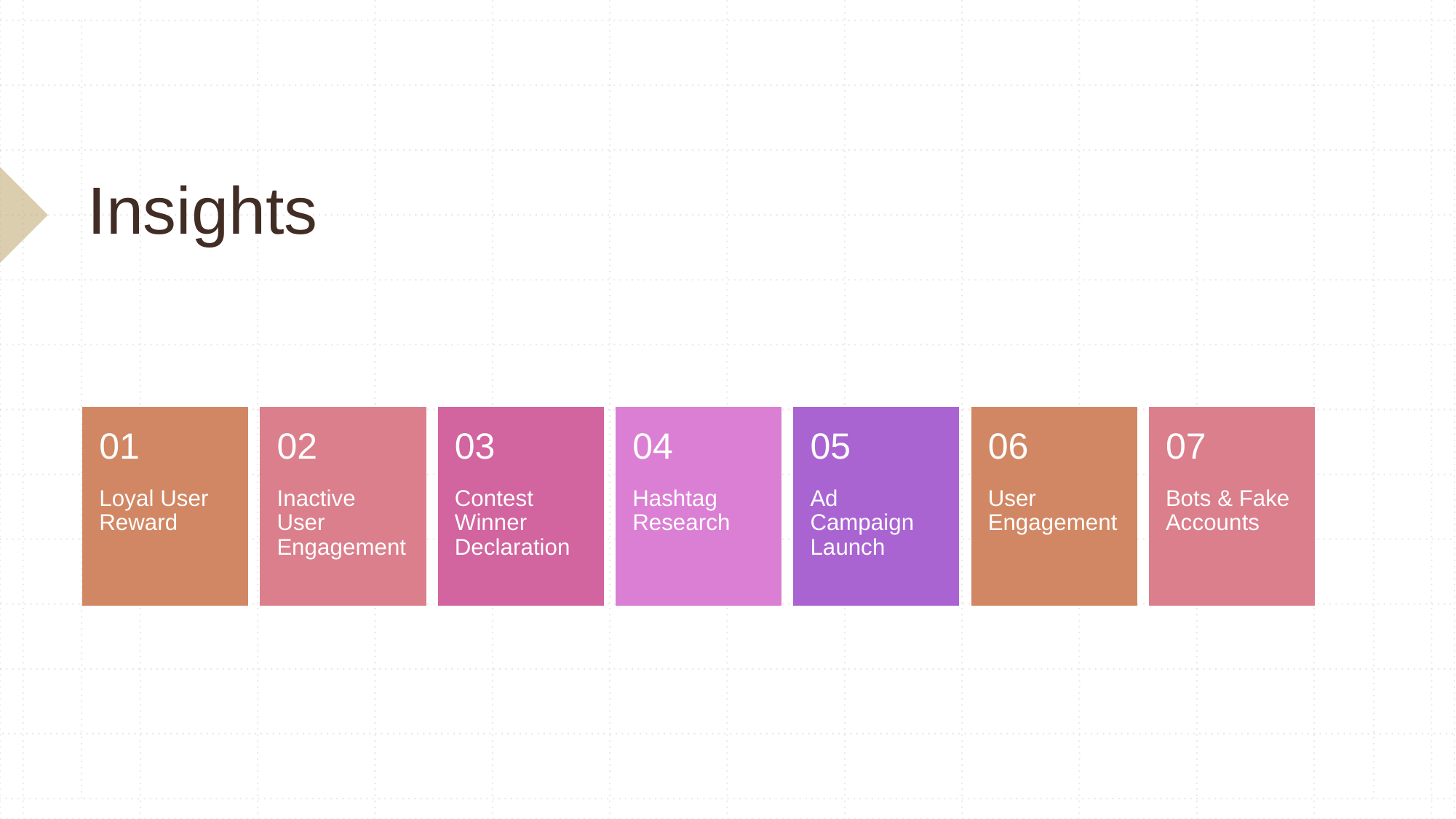

# Insights

01

02

03

04

05

06

07
Loyal User Reward
Inactive User Engagement
Contest Winner Declaration
Hashtag Research
Ad Campaign Launch
User Engagement
Bots & Fake Accounts